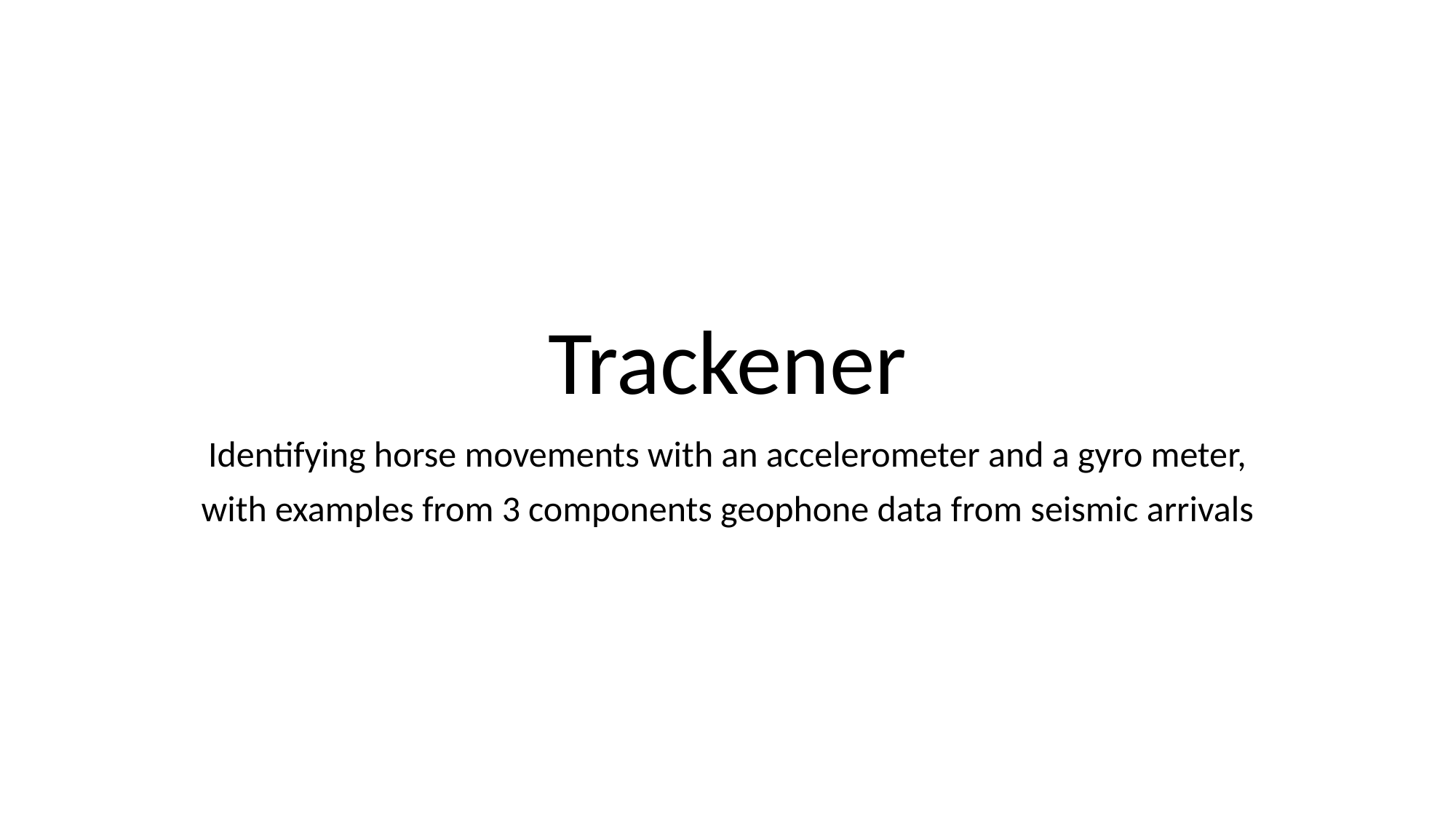

# Trackener
Identifying horse movements with an accelerometer and a gyro meter,
with examples from 3 components geophone data from seismic arrivals